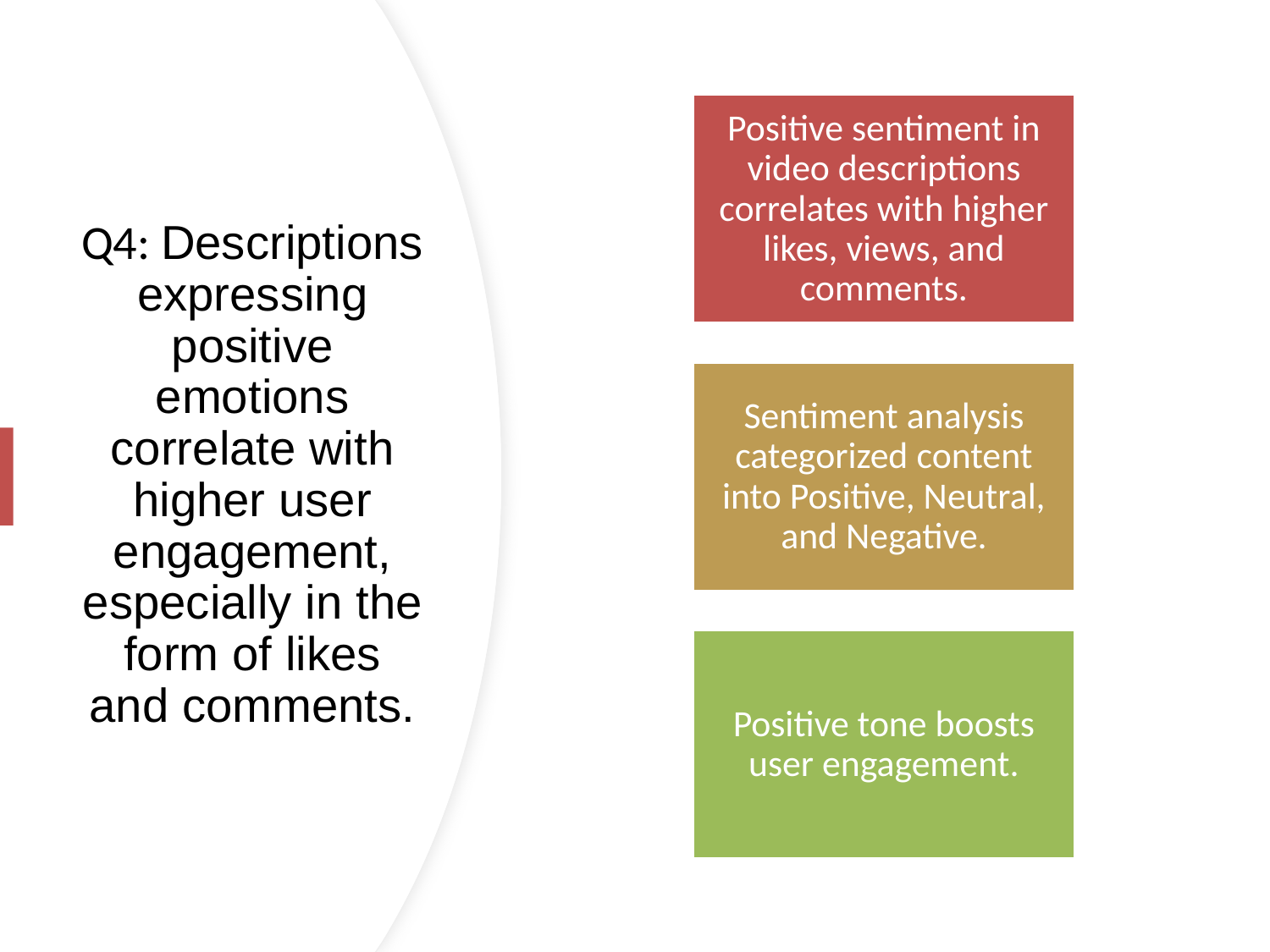

Positive sentiment in video descriptions correlates with higher likes, views, and comments.
Sentiment analysis categorized content into Positive, Neutral, and Negative.
Positive tone boosts user engagement.
# Q4: Descriptions expressing positive emotions correlate with higher user engagement, especially in the form of likes and comments.